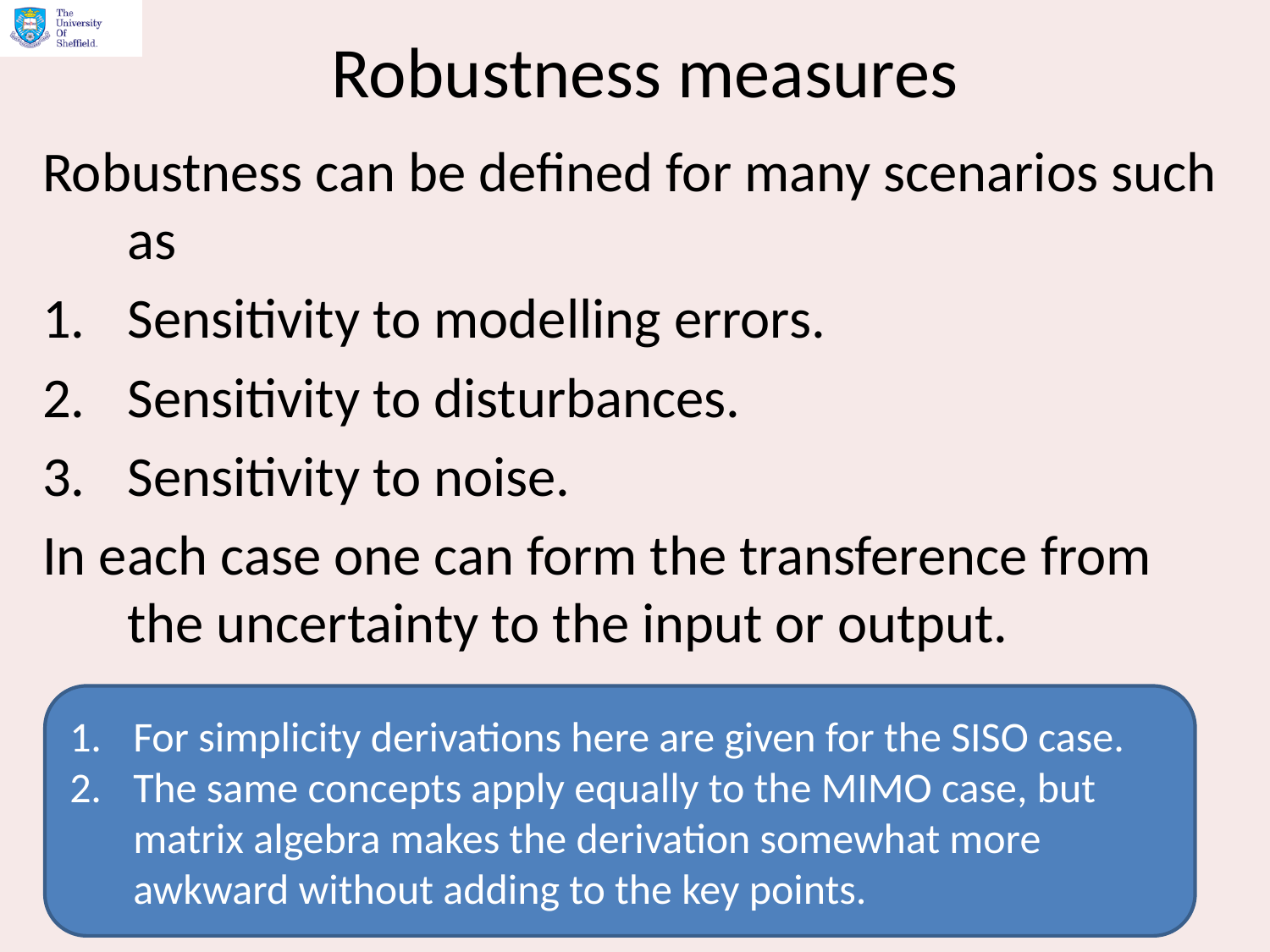

# Robustness measures
Robustness can be defined for many scenarios such as
Sensitivity to modelling errors.
Sensitivity to disturbances.
Sensitivity to noise.
In each case one can form the transference from the uncertainty to the input or output.
For simplicity derivations here are given for the SISO case.
The same concepts apply equally to the MIMO case, but matrix algebra makes the derivation somewhat more awkward without adding to the key points.